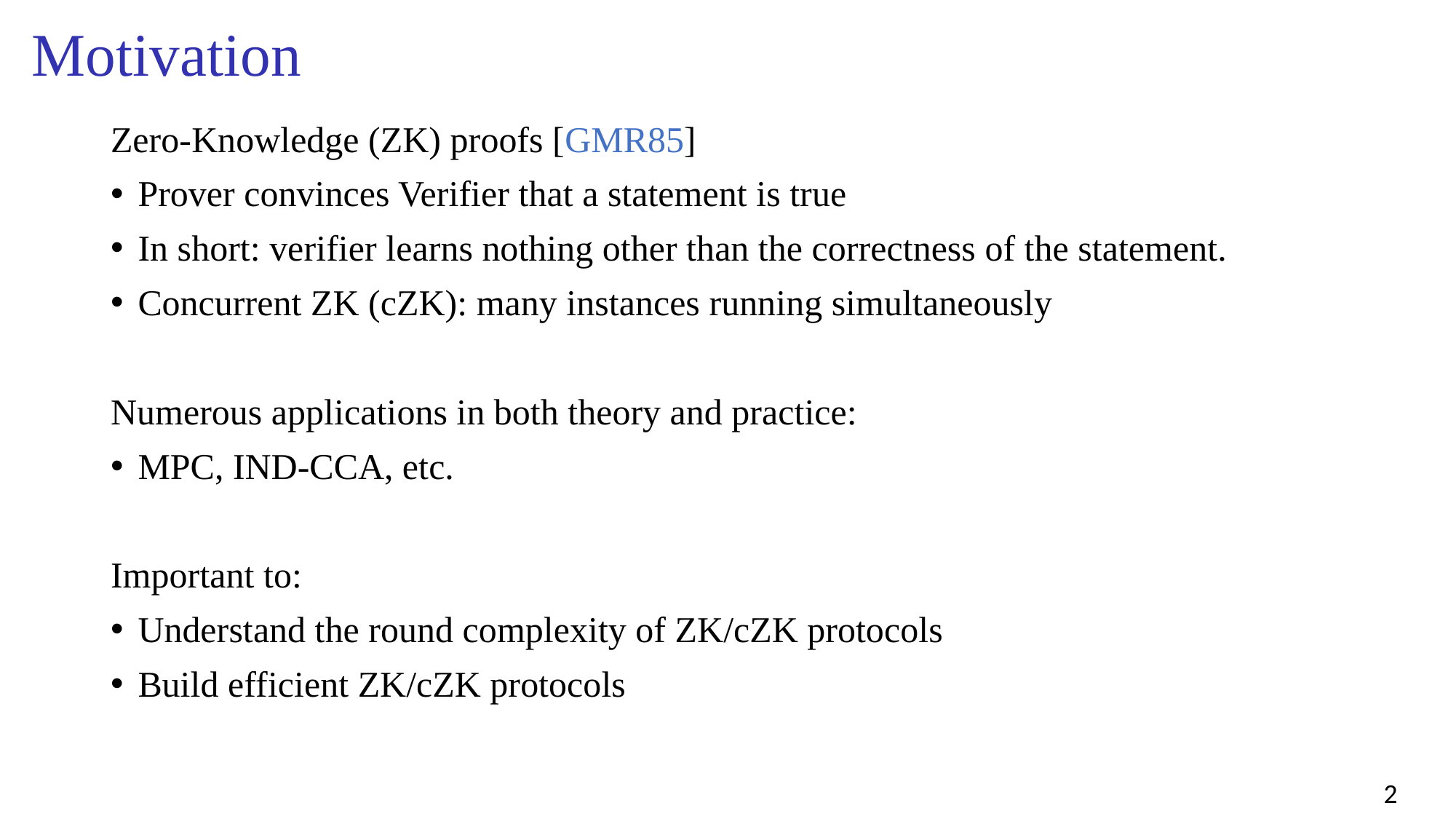

# Motivation
Zero-Knowledge (ZK) proofs [GMR85]
Prover convinces Verifier that a statement is true
In short: verifier learns nothing other than the correctness of the statement.
Concurrent ZK (cZK): many instances running simultaneously

Numerous applications in both theory and practice:
MPC, IND-CCA, etc.

Important to:
Understand the round complexity of ZK/cZK protocols
Build efficient ZK/cZK protocols